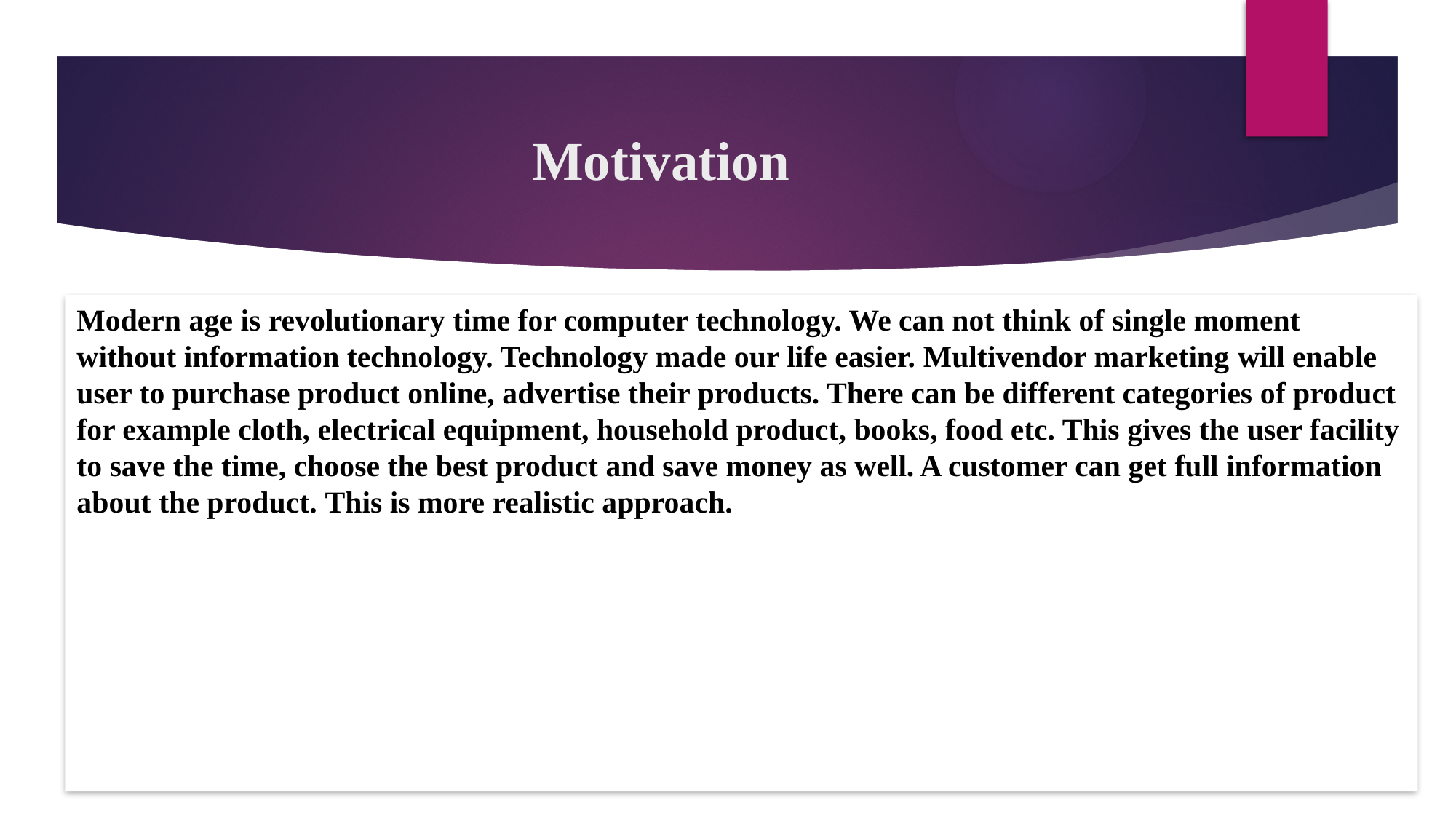

# Motivation
Modern age is revolutionary time for computer technology. We can not think of single moment without information technology. Technology made our life easier. Multivendor marketing will enable user to purchase product online, advertise their products. There can be different categories of product for example cloth, electrical equipment, household product, books, food etc. This gives the user facility to save the time, choose the best product and save money as well. A customer can get full information about the product. This is more realistic approach.